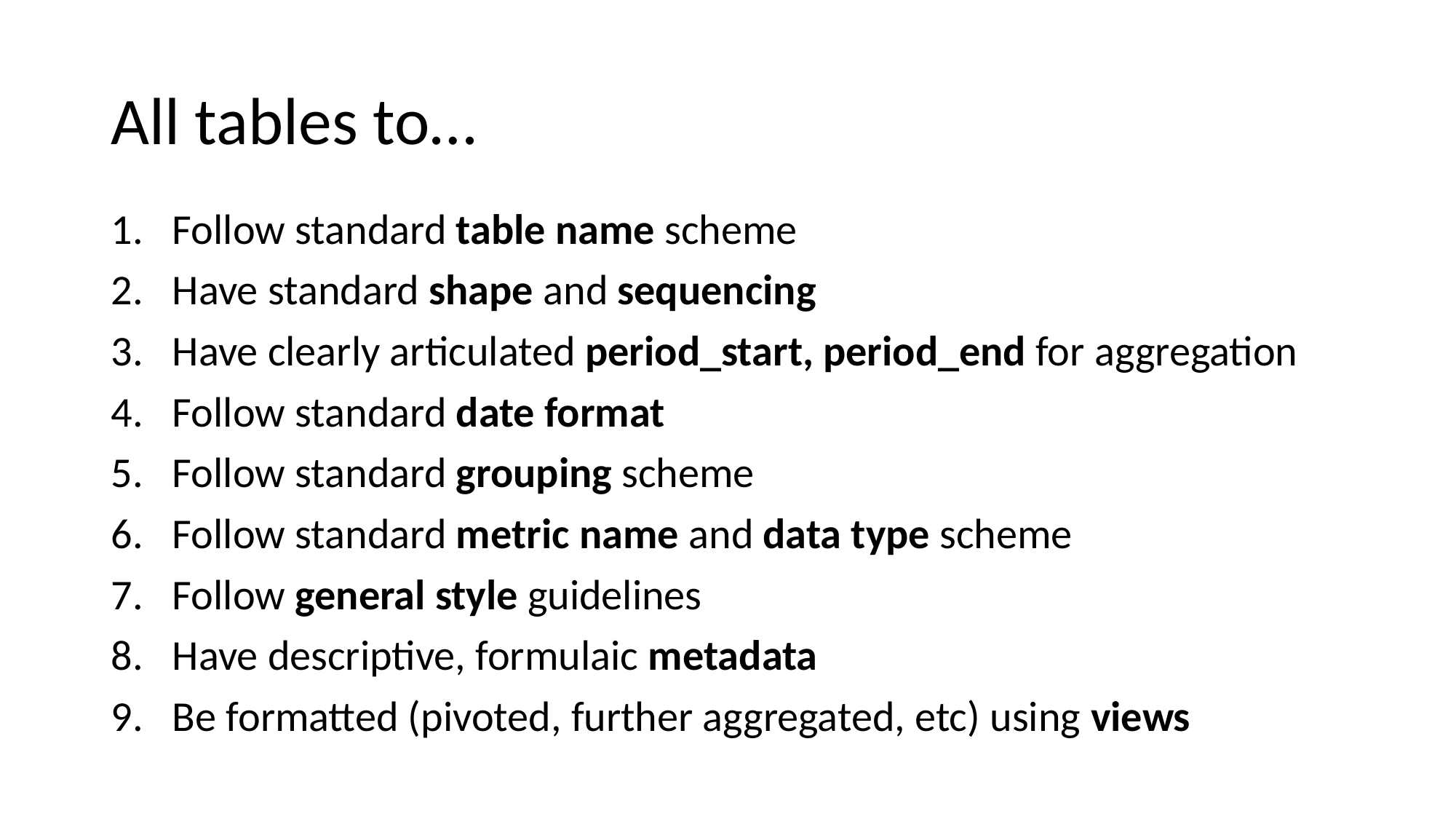

# All tables to…
Follow standard table name scheme
Have standard shape and sequencing
Have clearly articulated period_start, period_end for aggregation
Follow standard date format
Follow standard grouping scheme
Follow standard metric name and data type scheme
Follow general style guidelines
Have descriptive, formulaic metadata
Be formatted (pivoted, further aggregated, etc) using views